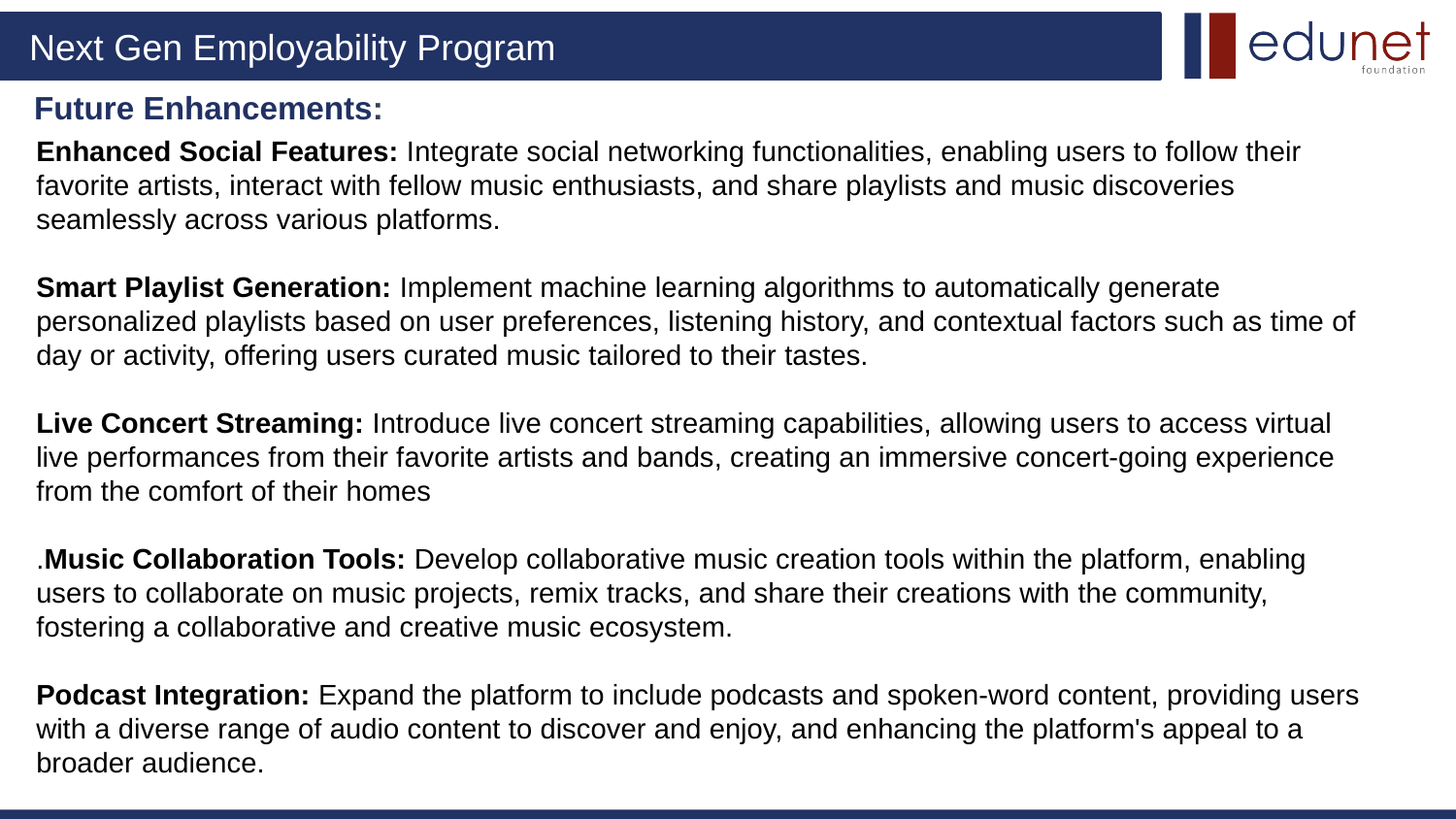

# Future Enhancements:
Enhanced Social Features: Integrate social networking functionalities, enabling users to follow their favorite artists, interact with fellow music enthusiasts, and share playlists and music discoveries seamlessly across various platforms.

Smart Playlist Generation: Implement machine learning algorithms to automatically generate personalized playlists based on user preferences, listening history, and contextual factors such as time of day or activity, offering users curated music tailored to their tastes.

Live Concert Streaming: Introduce live concert streaming capabilities, allowing users to access virtual live performances from their favorite artists and bands, creating an immersive concert-going experience from the comfort of their homes

.Music Collaboration Tools: Develop collaborative music creation tools within the platform, enabling users to collaborate on music projects, remix tracks, and share their creations with the community, fostering a collaborative and creative music ecosystem.

Podcast Integration: Expand the platform to include podcasts and spoken-word content, providing users with a diverse range of audio content to discover and enjoy, and enhancing the platform's appeal to a broader audience.